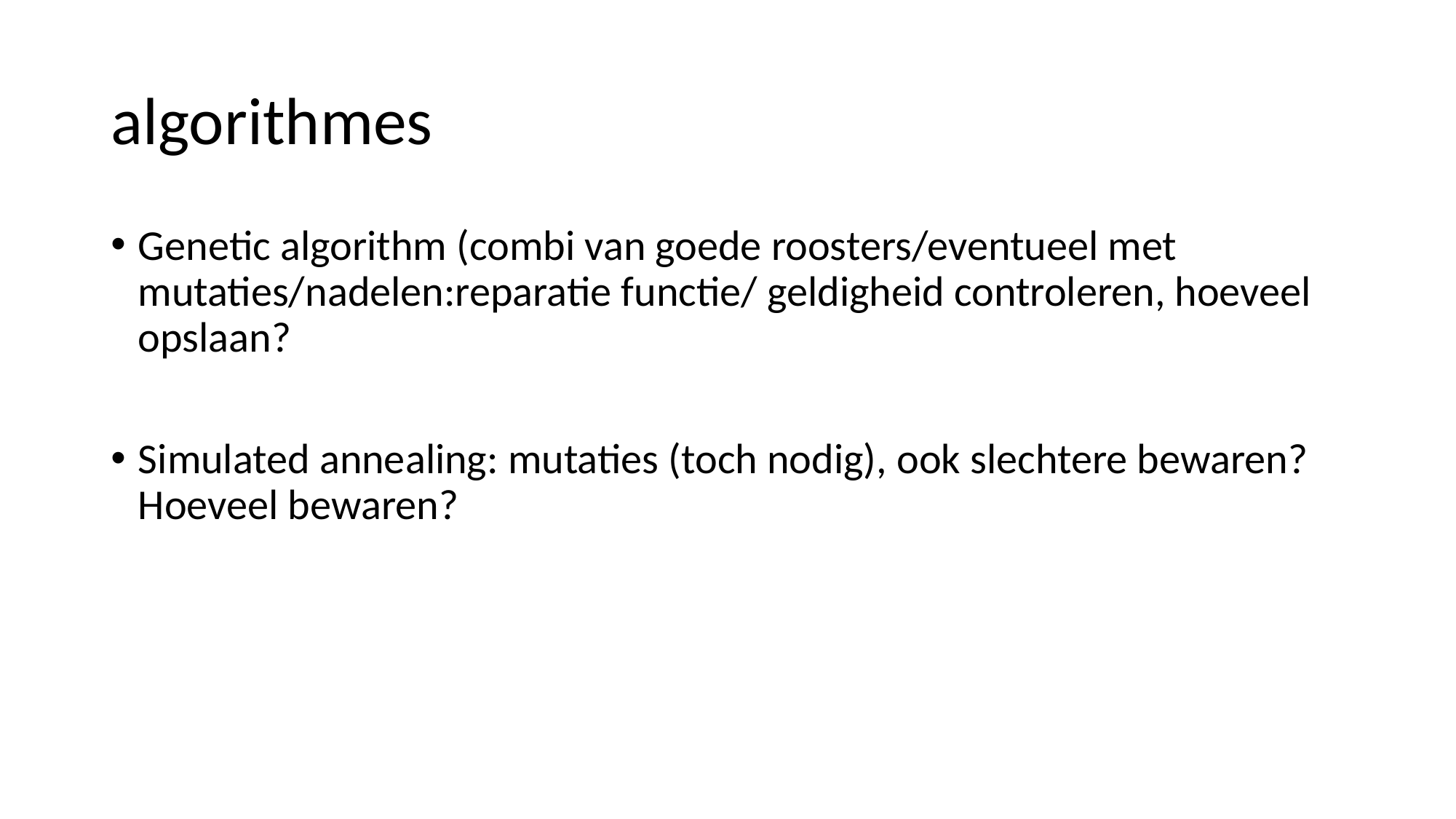

# algorithmes
Genetic algorithm (combi van goede roosters/eventueel met mutaties/nadelen:reparatie functie/ geldigheid controleren, hoeveel opslaan?

Simulated annealing: mutaties (toch nodig), ook slechtere bewaren? Hoeveel bewaren?